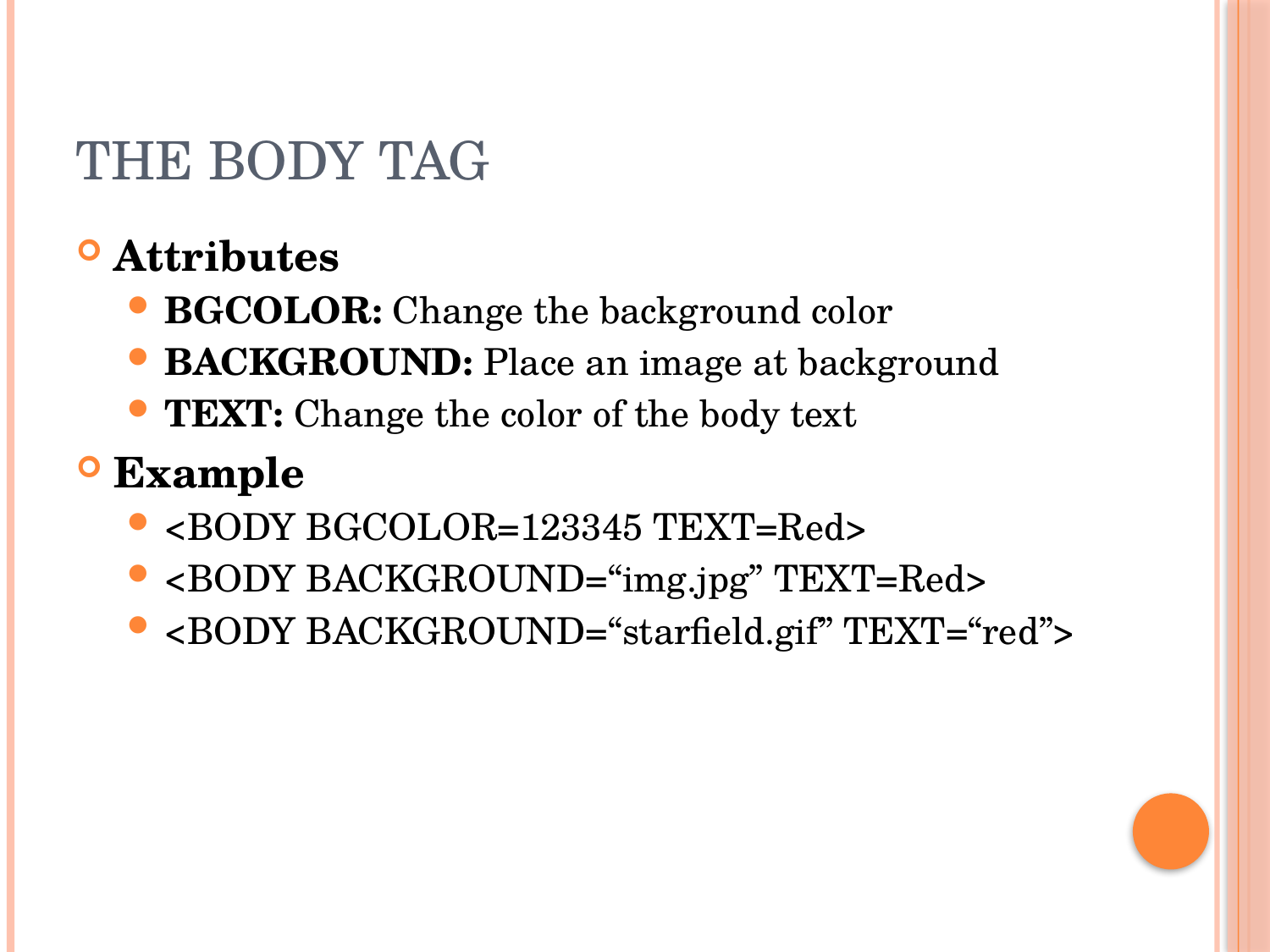

# The Body Tag
Attributes
BGCOLOR: Change the background color
BACKGROUND: Place an image at background
TEXT: Change the color of the body text
Example
<BODY BGCOLOR=123345 TEXT=Red>
<BODY BACKGROUND=“img.jpg” TEXT=Red>
<BODY BACKGROUND=“starfield.gif” TEXT=“red”>